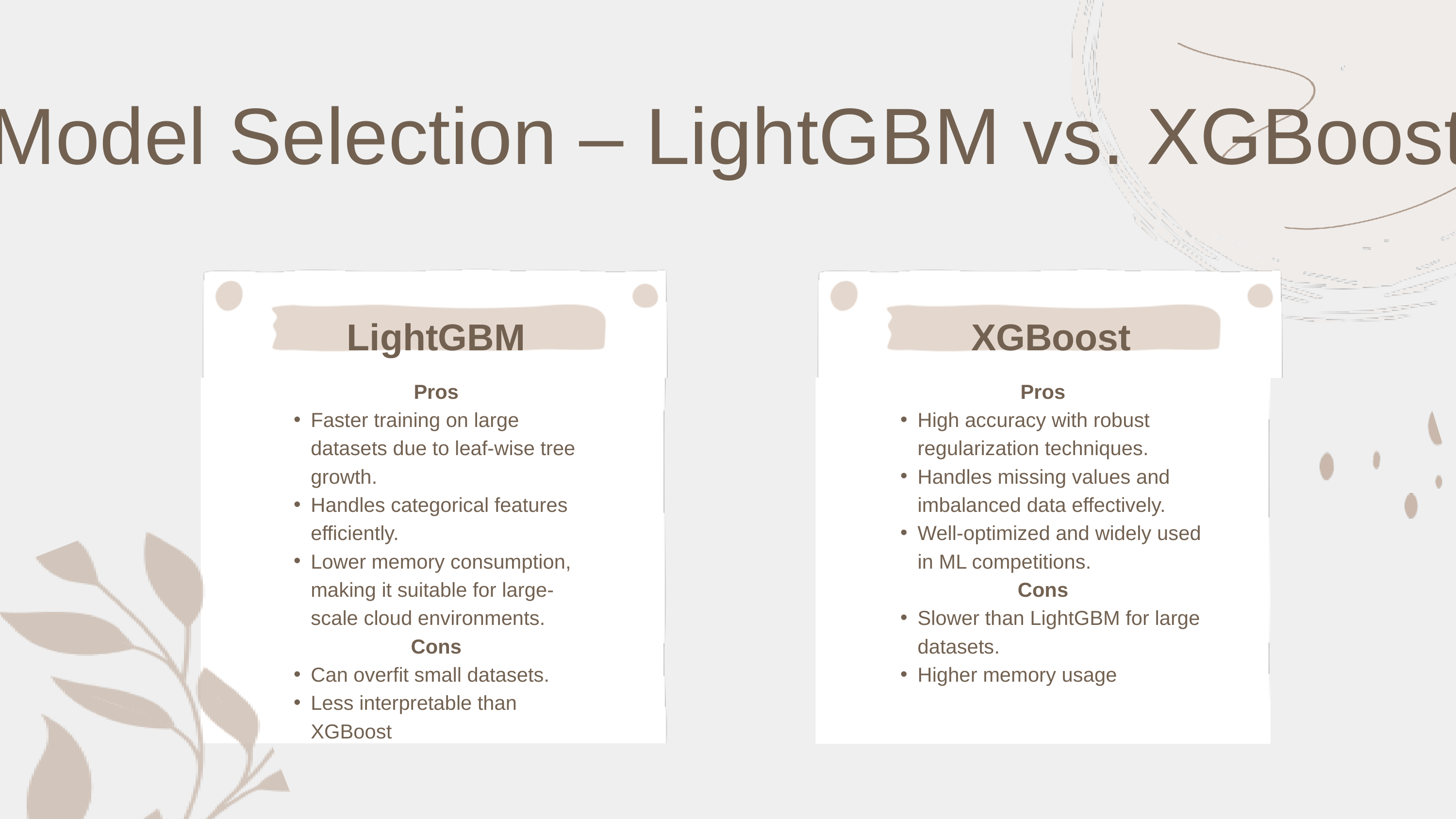

Model Selection – LightGBM vs. XGBoost

LightGBM
XGBoost
Pros
Faster training on large datasets due to leaf-wise tree growth.
Handles categorical features efficiently.
Lower memory consumption, making it suitable for large-scale cloud environments.
Cons
Can overfit small datasets.
Less interpretable than XGBoost
Pros
High accuracy with robust regularization techniques.
Handles missing values and imbalanced data effectively.
Well-optimized and widely used in ML competitions.
Cons
Slower than LightGBM for large datasets.
Higher memory usage